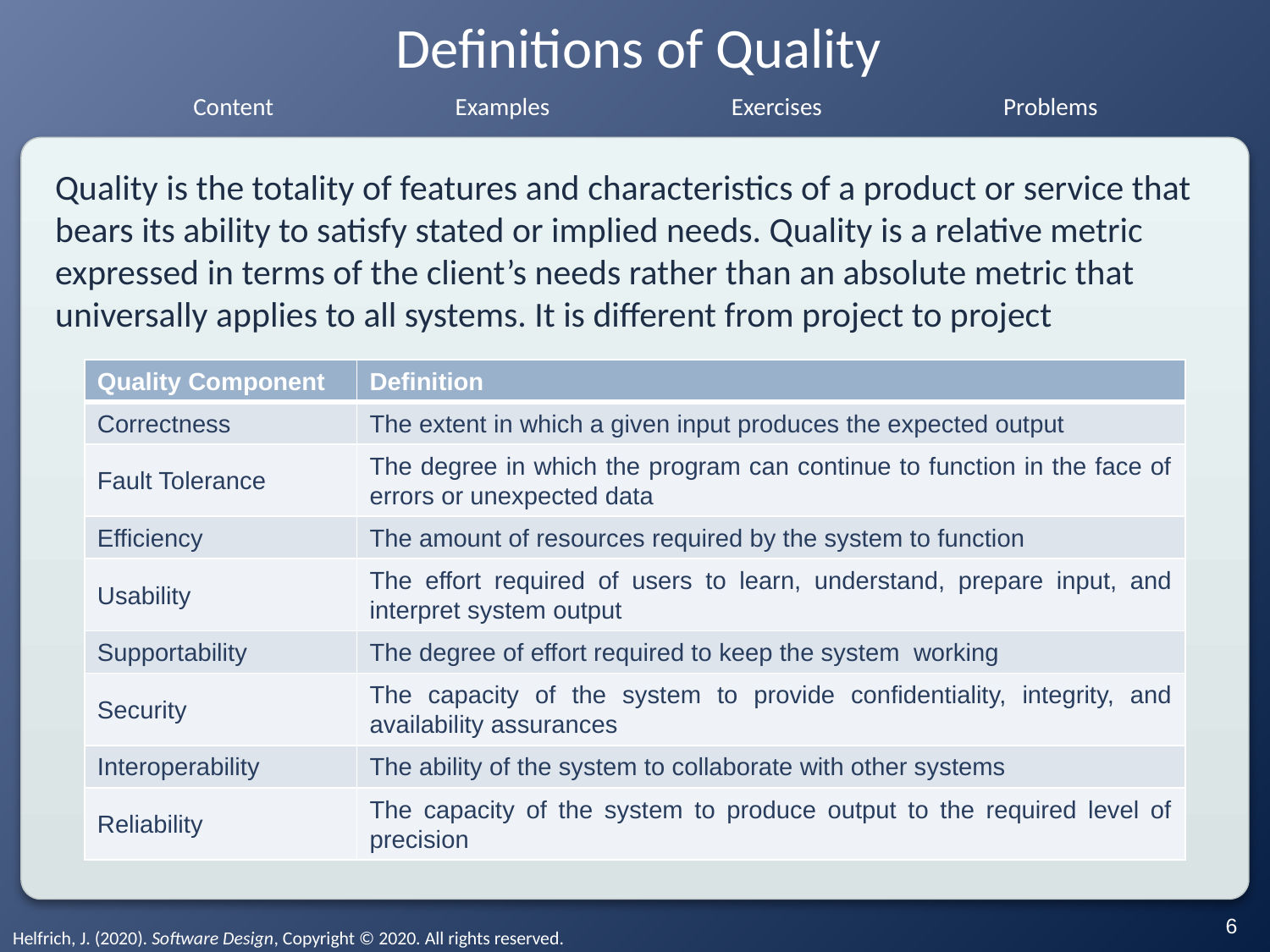

# Definitions of Quality
Quality is the totality of features and characteristics of a product or service that bears its ability to satisfy stated or implied needs. Quality is a relative metric expressed in terms of the client’s needs rather than an absolute metric that universally applies to all systems. It is different from project to project

| Quality Component | Definition |
| --- | --- |
| Correctness | The extent in which a given input produces the expected output |
| Fault Tolerance | The degree in which the program can continue to function in the face of errors or unexpected data |
| Efficiency | The amount of resources required by the system to function |
| Usability | The effort required of users to learn, understand, prepare input, and interpret system output |
| Supportability | The degree of effort required to keep the system working |
| Security | The capacity of the system to provide confidentiality, integrity, and availability assurances |
| Interoperability | The ability of the system to collaborate with other systems |
| Reliability | The capacity of the system to produce output to the required level of precision |

6